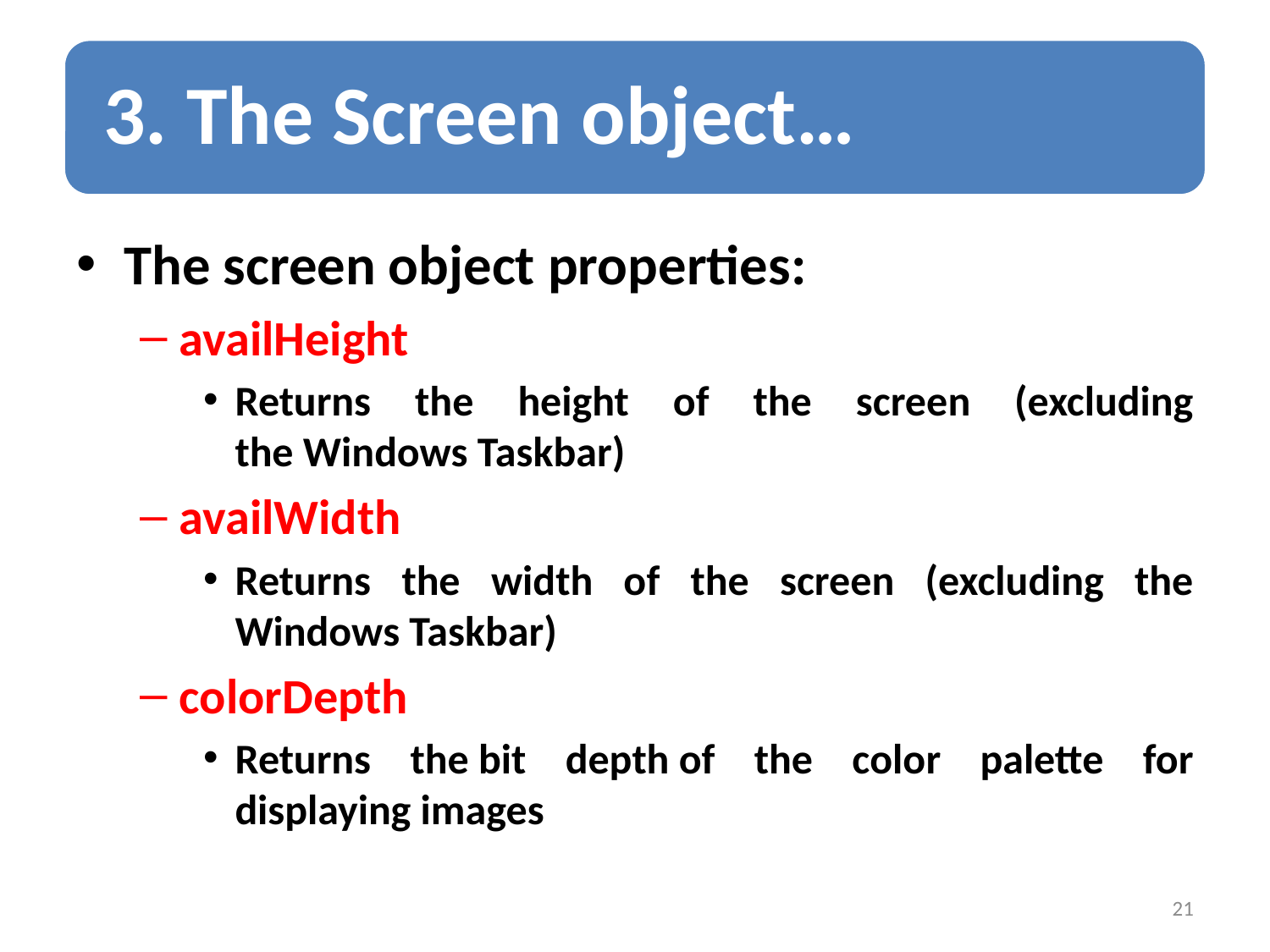

3. The Screen object…
The screen object properties:
availHeight
Returns the height of the screen (excluding the Windows Taskbar)
availWidth
Returns the width of the screen (excluding the Windows Taskbar)
colorDepth
Returns the bit depth of the color palette for displaying images

21